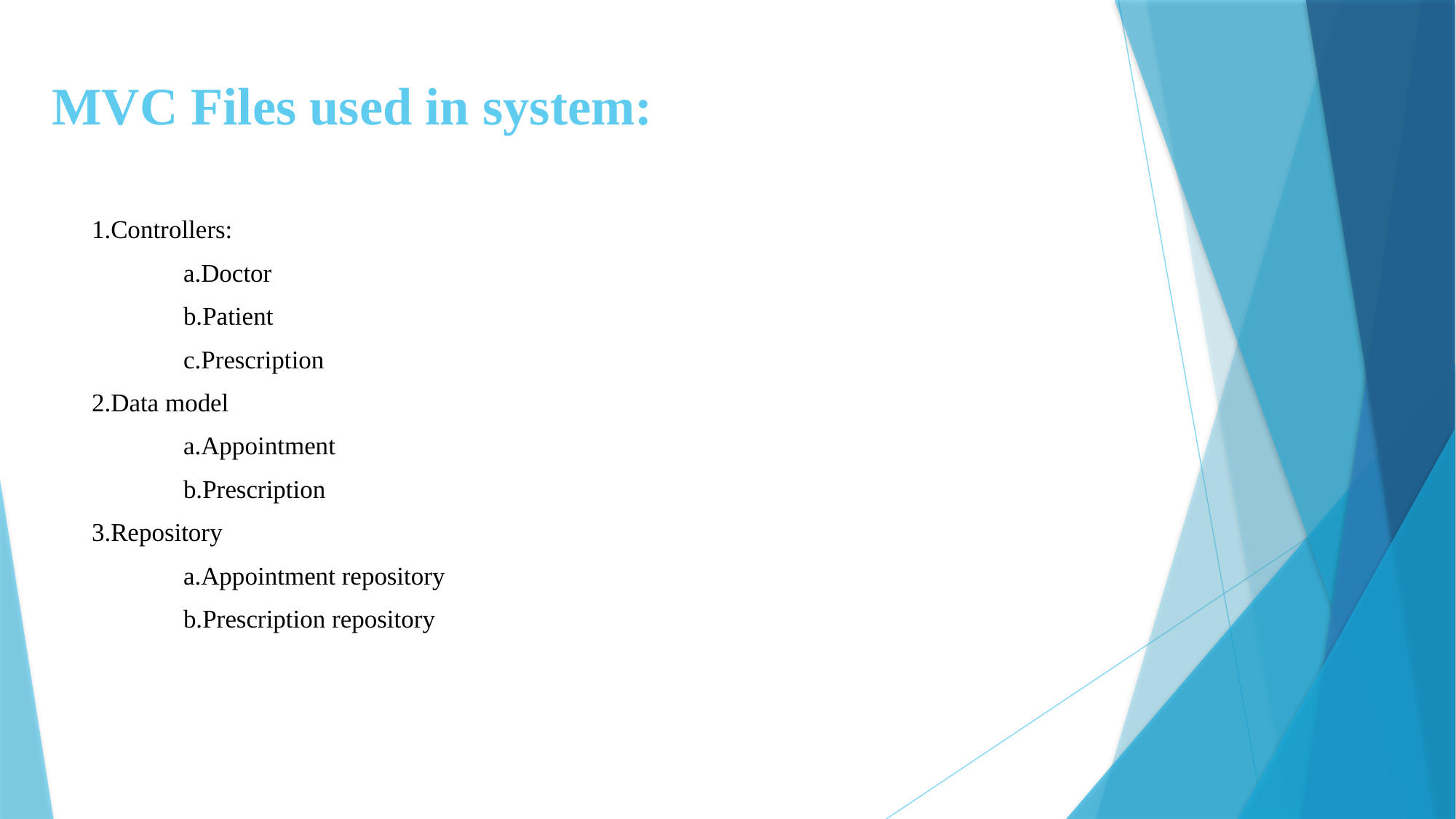

# MVC Files used in system:
1.Controllers:
	a.Doctor
	b.Patient
	c.Prescription
2.Data model
	a.Appointment
	b.Prescription
3.Repository
	a.Appointment repository
	b.Prescription repository